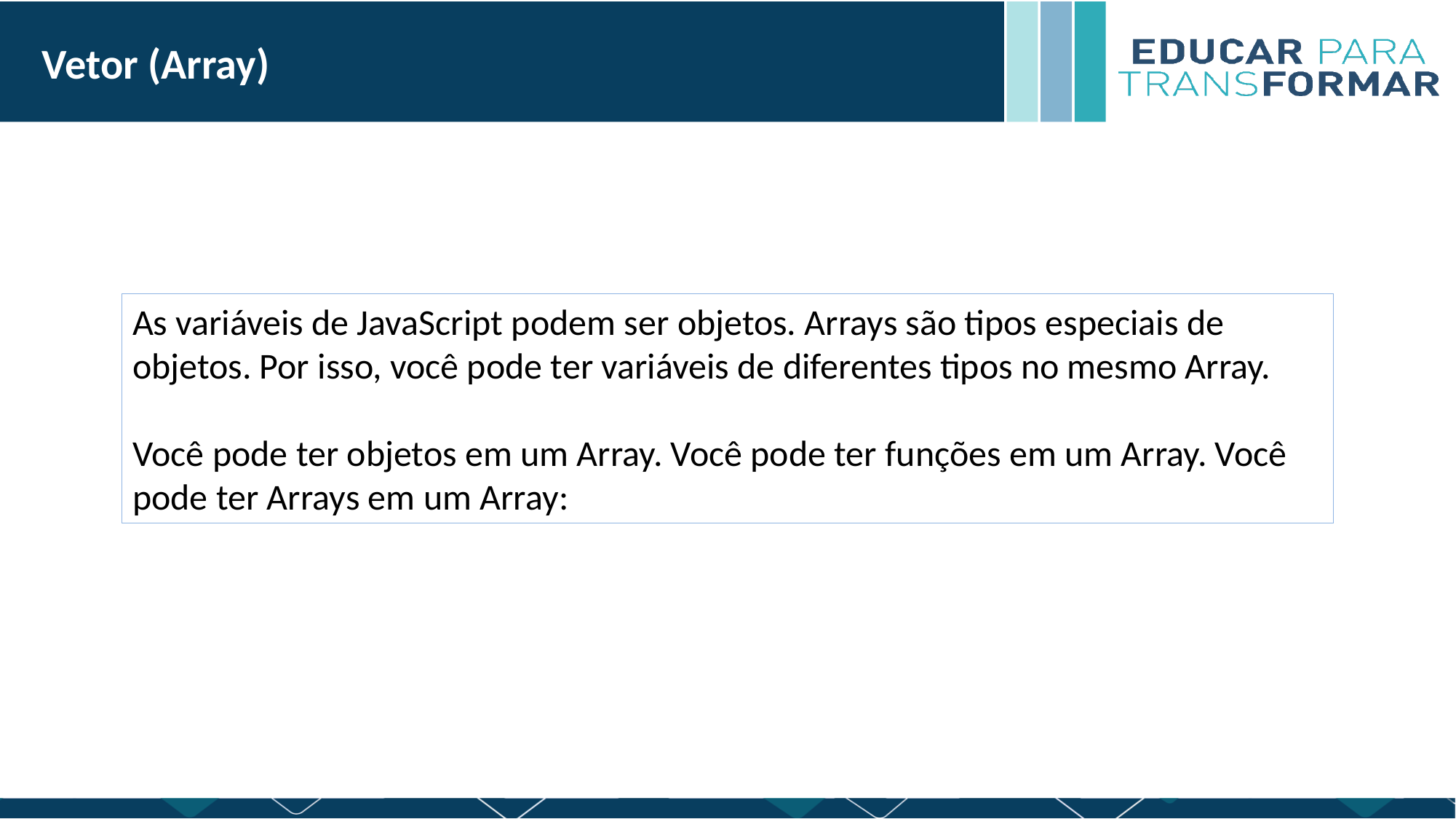

Vetor (Array)
As variáveis de JavaScript podem ser objetos. Arrays são tipos especiais de objetos. Por isso, você pode ter variáveis de diferentes tipos no mesmo Array.

Você pode ter objetos em um Array. Você pode ter funções em um Array. Você pode ter Arrays em um Array: